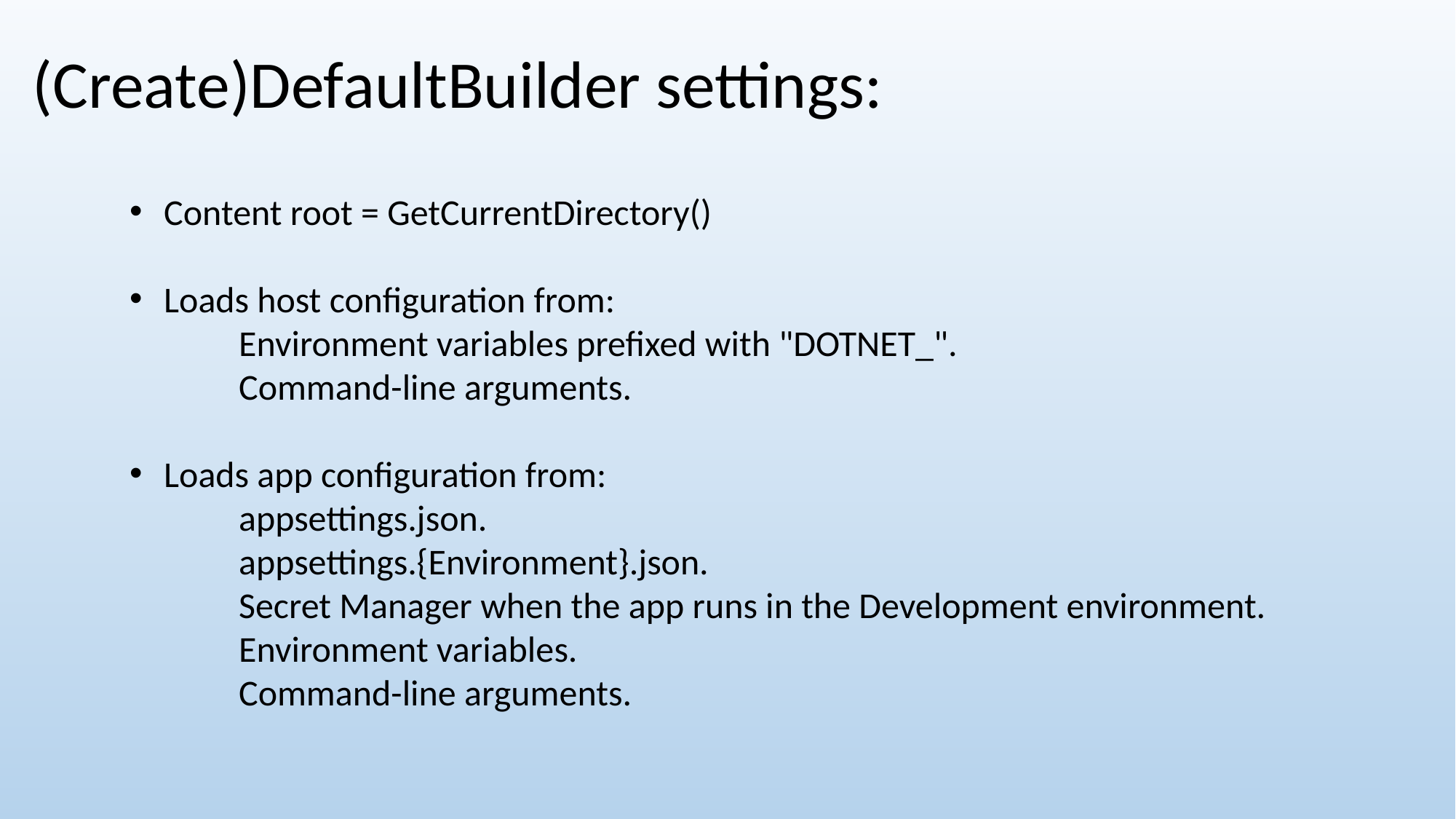

# (Create)DefaultBuilder settings:
Content root = GetCurrentDirectory()

Loads host configuration from:
	Environment variables prefixed with "DOTNET_".
	Command-line arguments.

Loads app configuration from:
appsettings.json.
appsettings.{Environment}.json.
Secret Manager when the app runs in the Development environment.
Environment variables.
Command-line arguments.